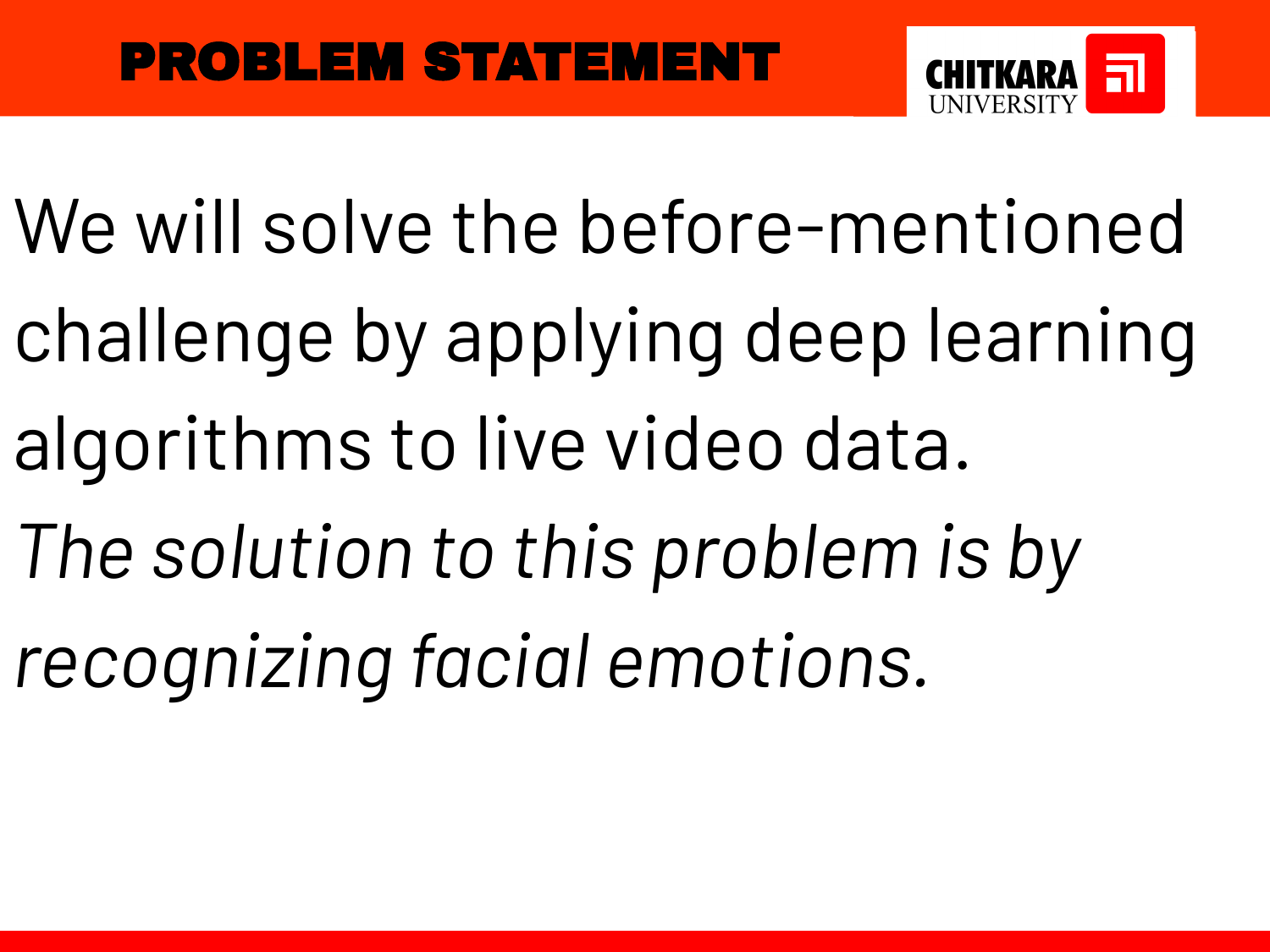

# PROBLEM STATEMENT
We will solve the before-mentioned
challenge by applying deep learning
algorithms to live video data.
The solution to this problem is by
recognizing facial emotions.